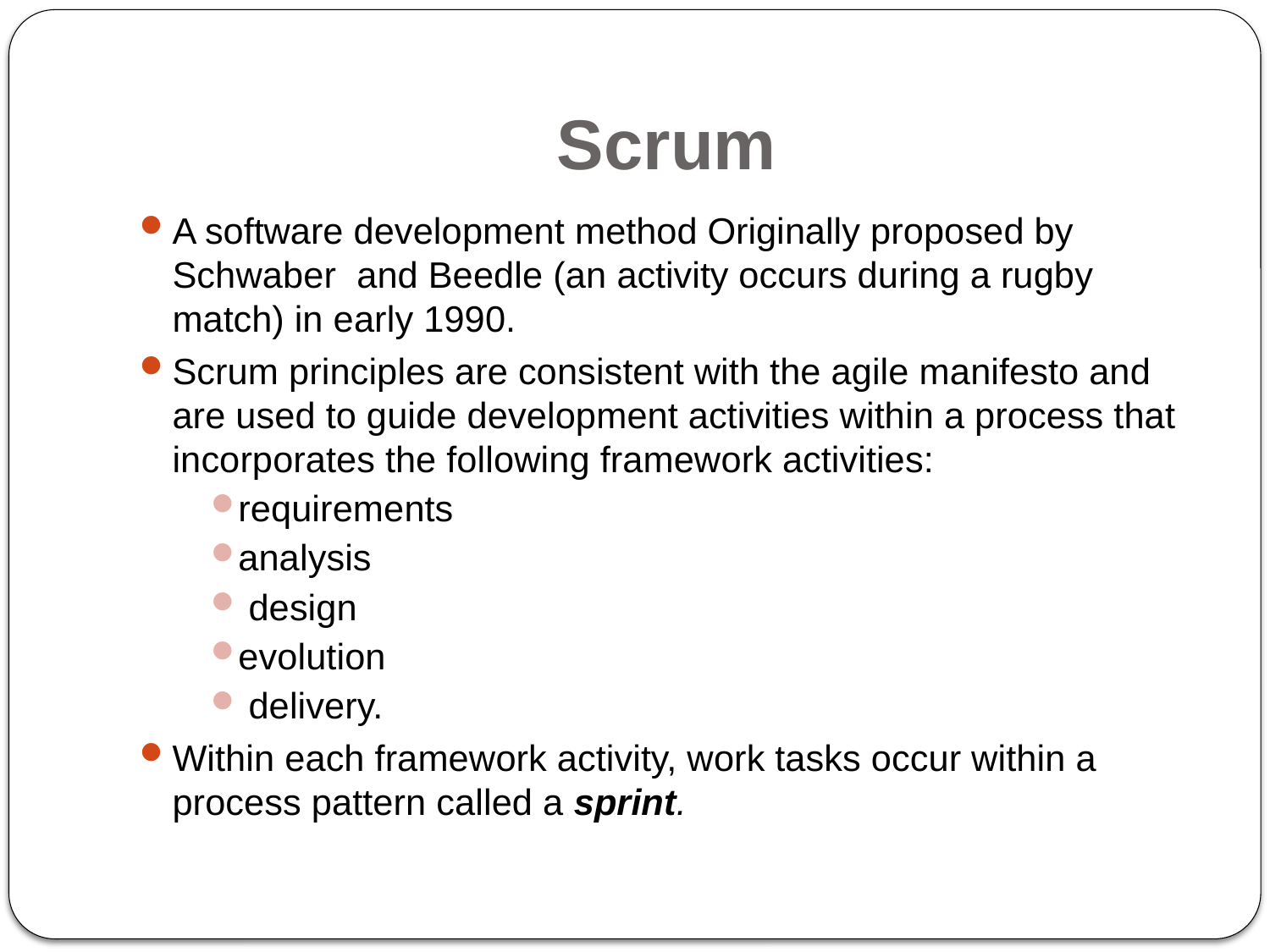

# Scrum
A software development method Originally proposed by Schwaber  and Beedle (an activity occurs during a rugby match) in early 1990.
Scrum principles are consistent with the agile manifesto and are used to guide development activities within a process that incorporates the following framework activities:
requirements
analysis
 design
evolution
 delivery.
Within each framework activity, work tasks occur within a process pattern called a sprint.